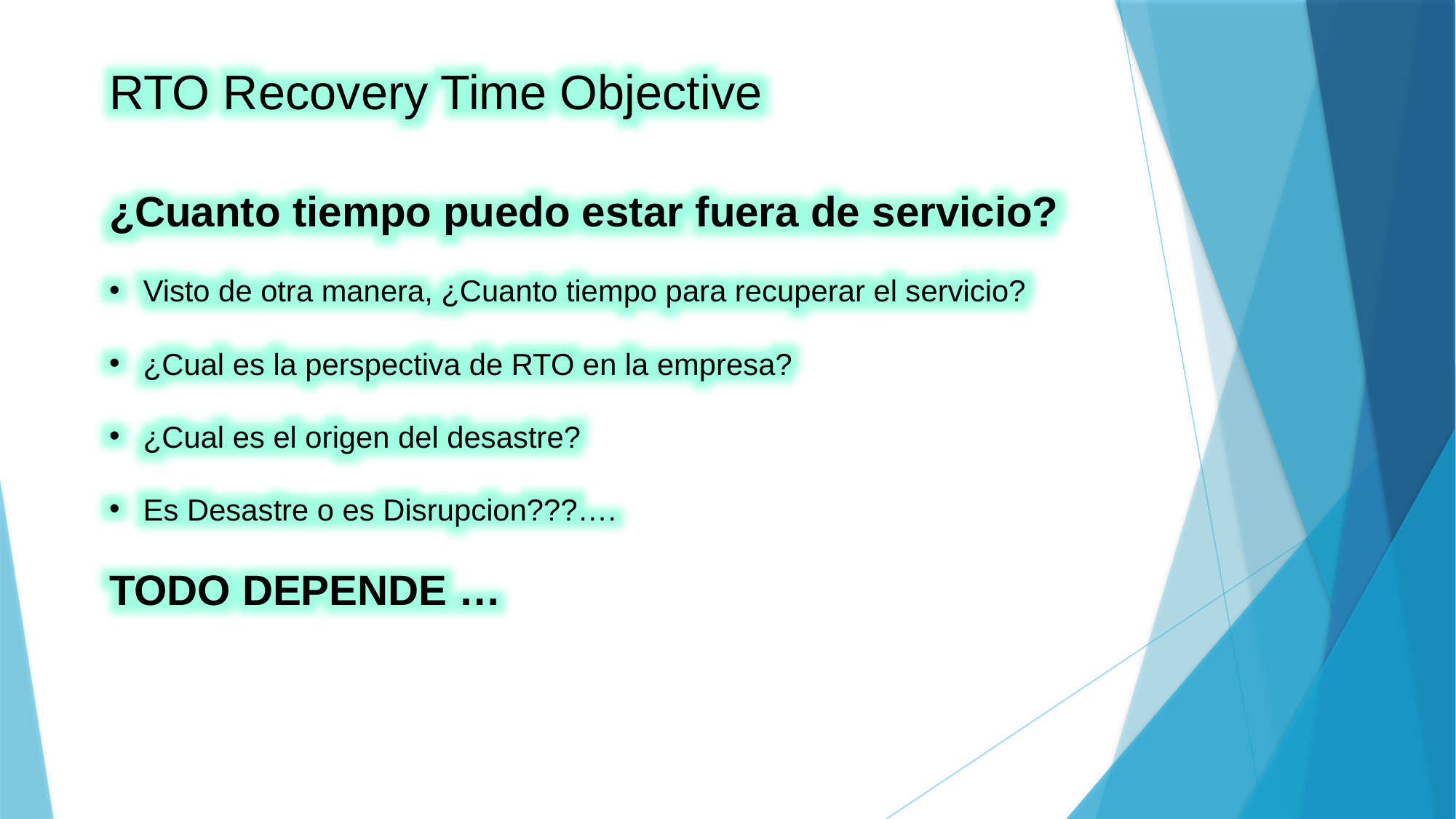

RTO Recovery Time Objective

¿Cuanto tiempo puedo estar fuera de servicio?

Visto de otra manera, ¿Cuanto tiempo para recuperar el servicio?

¿Cual es la perspectiva de RTO en la empresa?

¿Cual es el origen del desastre?

Es Desastre o es Disrupcion???….

TODO DEPENDE …